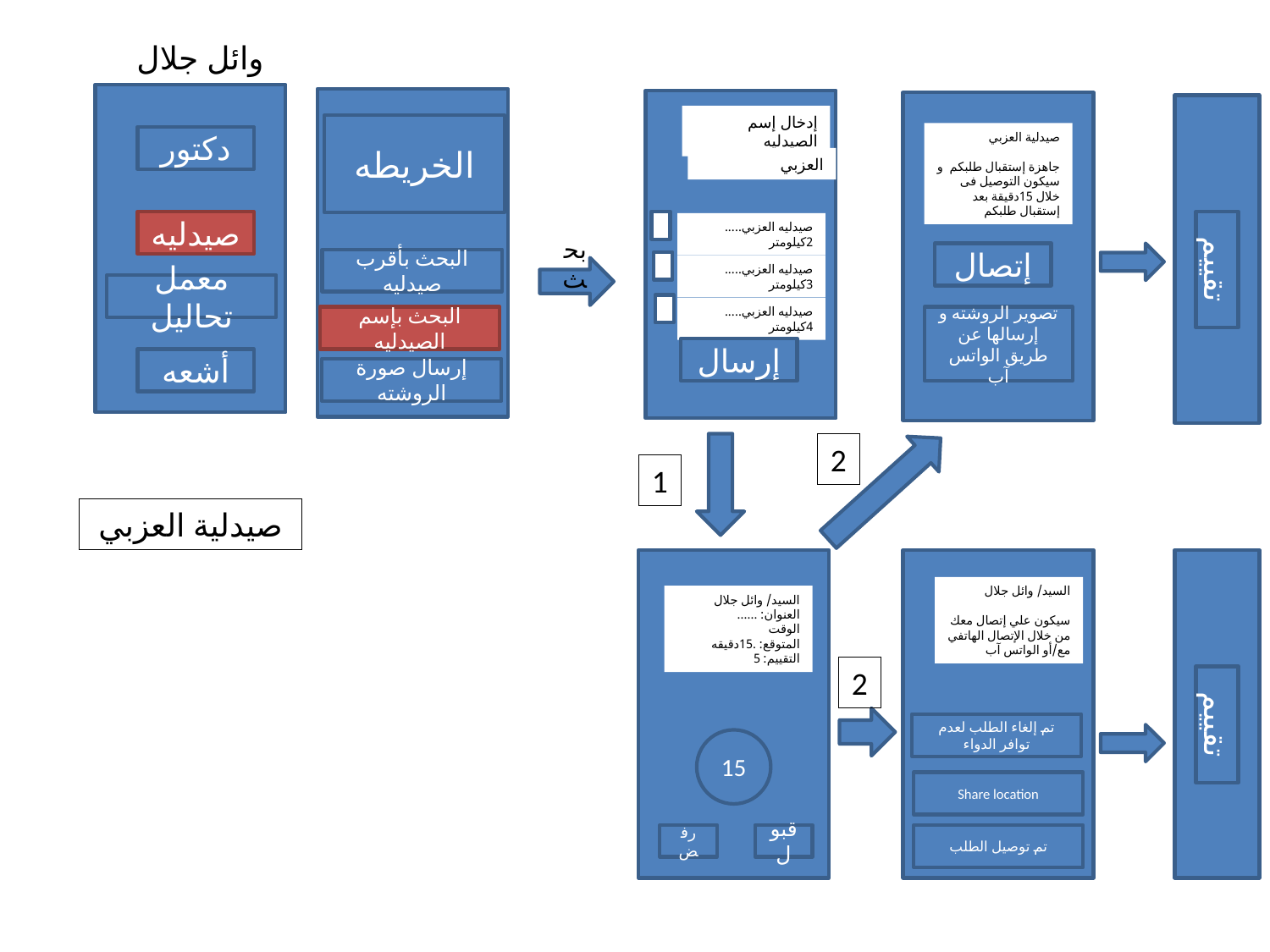

وائل جلال

إدخال إسم الصيدليه
الخريطه
صيدلية العزبي

جاهزة إستقبال طلبكم  و سيكون التوصيل فى خلال 15دقيقة بعد إستقبال طلبكم
دكتور
العزبي
صيدليه

صيدليه العزبي..... 2كيلومتر
بحث
إتصال

تقييم
البحث بأقرب صيدليه

صيدليه العزبي..... 3كيلومتر

معمل تحاليل

صيدليه العزبي..... 4كيلومتر
البحث بإسم الصيدليه
تصوير الروشته و إرسالها عن طريق الواتس آب
إرسال
أشعه
إرسال صورة الروشته
2
1

صيدلية العزبي

السيد/ وائل جلال
العنوان: ......
الوقت المتوقع: .15دقيقه
التقييم: 5
15
رفض
قبول

السيد/ وائل جلال

سيكون علي إتصال معك من خلال الإتصال الهاتفي مع/أو الواتس آب
2
تقييم

تم إلغاء الطلب لعدم توافر الدواء

Share location
تم توصيل الطلب